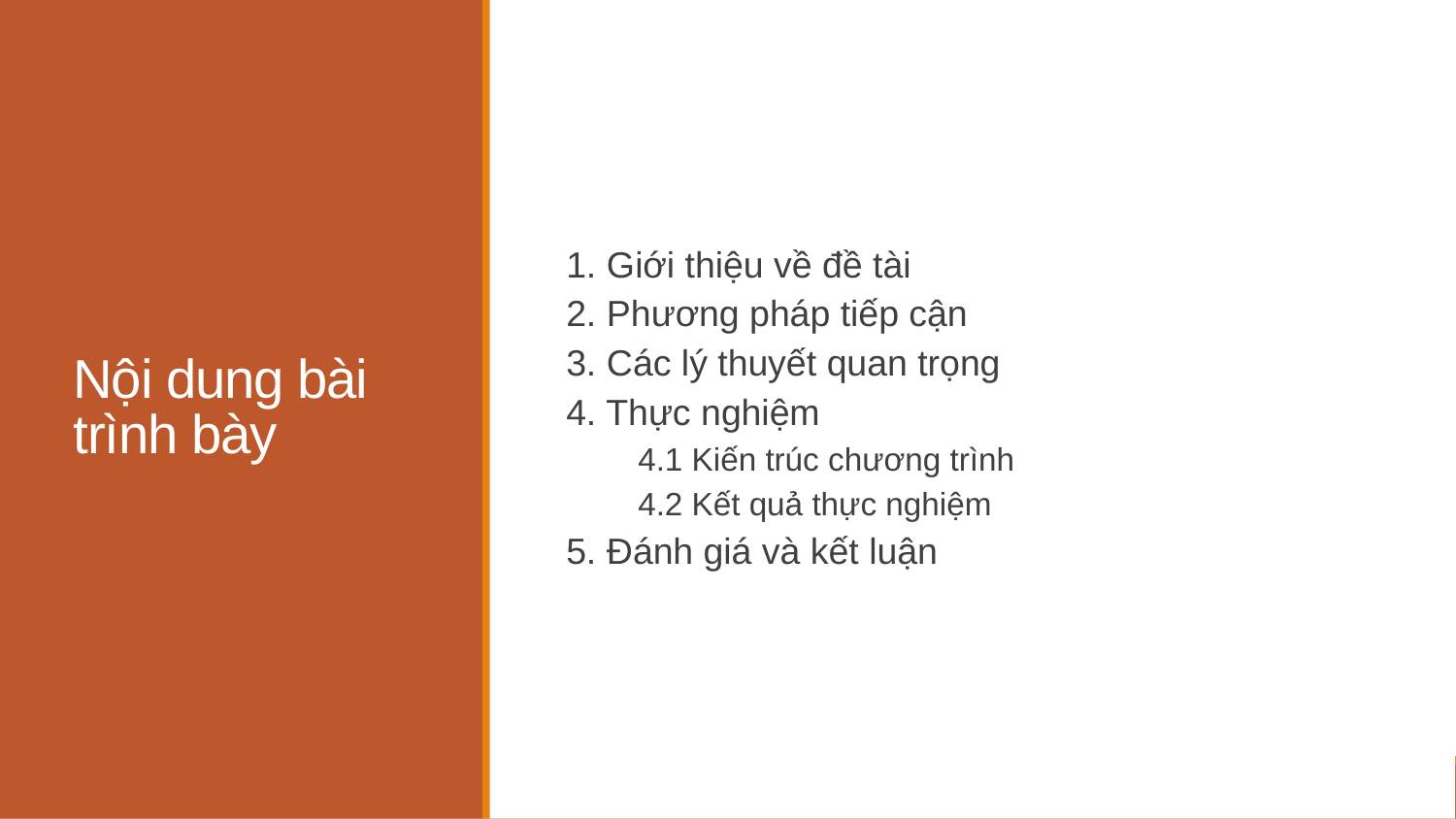

Nội dung bài trình bày
1. Giới thiệu về đề tài
2. Phương pháp tiếp cận
3. Các lý thuyết quan trọng
4. Thực nghiệm
        4.1 Kiến trúc chương trình
        4.2 Kết quả thực nghiệm
5. Đánh giá và kết luận